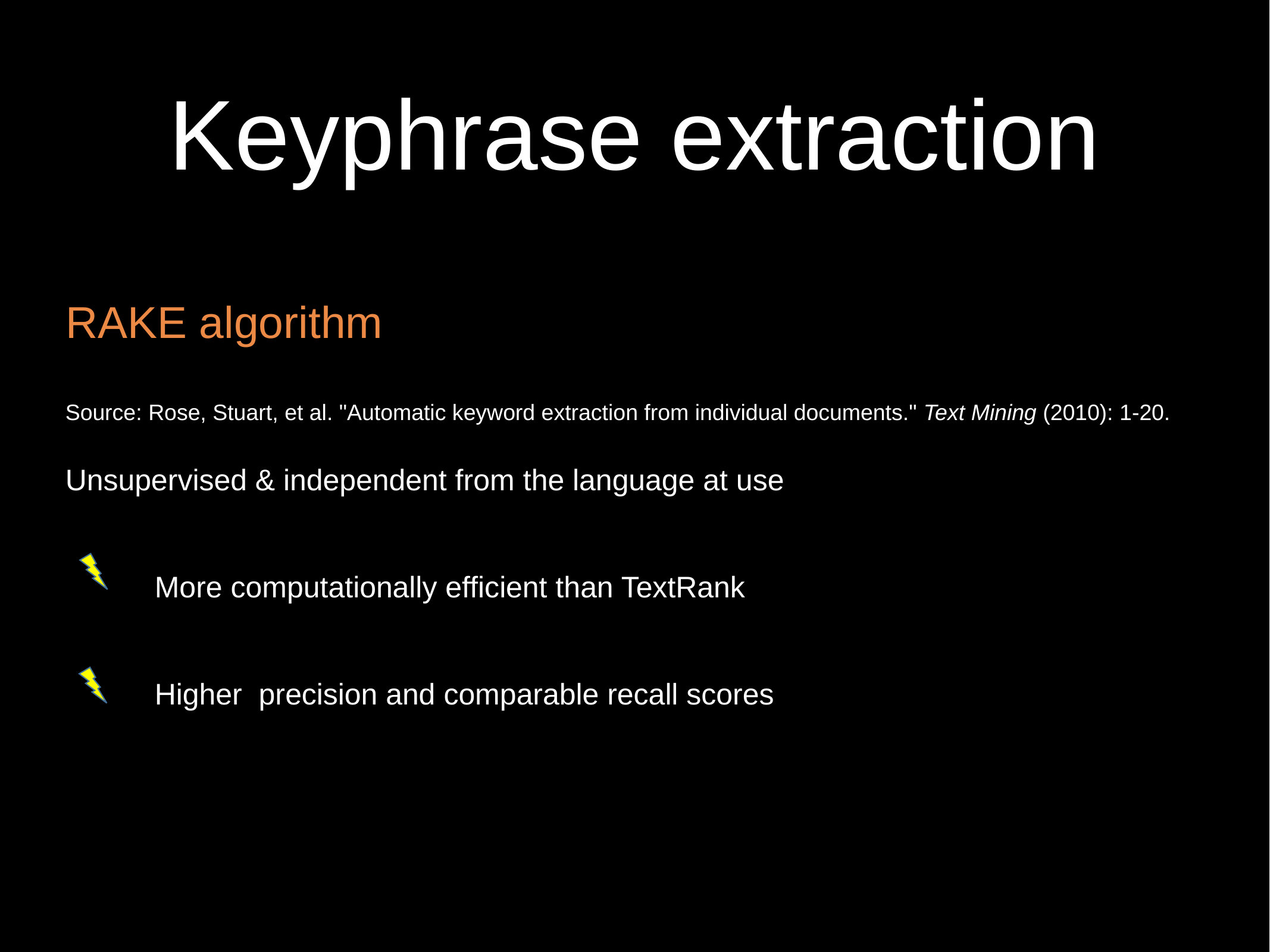

# Keyphrase extraction
RAKE algorithm
Source: Rose, Stuart, et al. "Automatic keyword extraction from individual documents." Text Mining (2010): 1-20.

Unsupervised & independent from the language at use

	More computationally efficient than TextRank

	Higher  precision and comparable recall scores